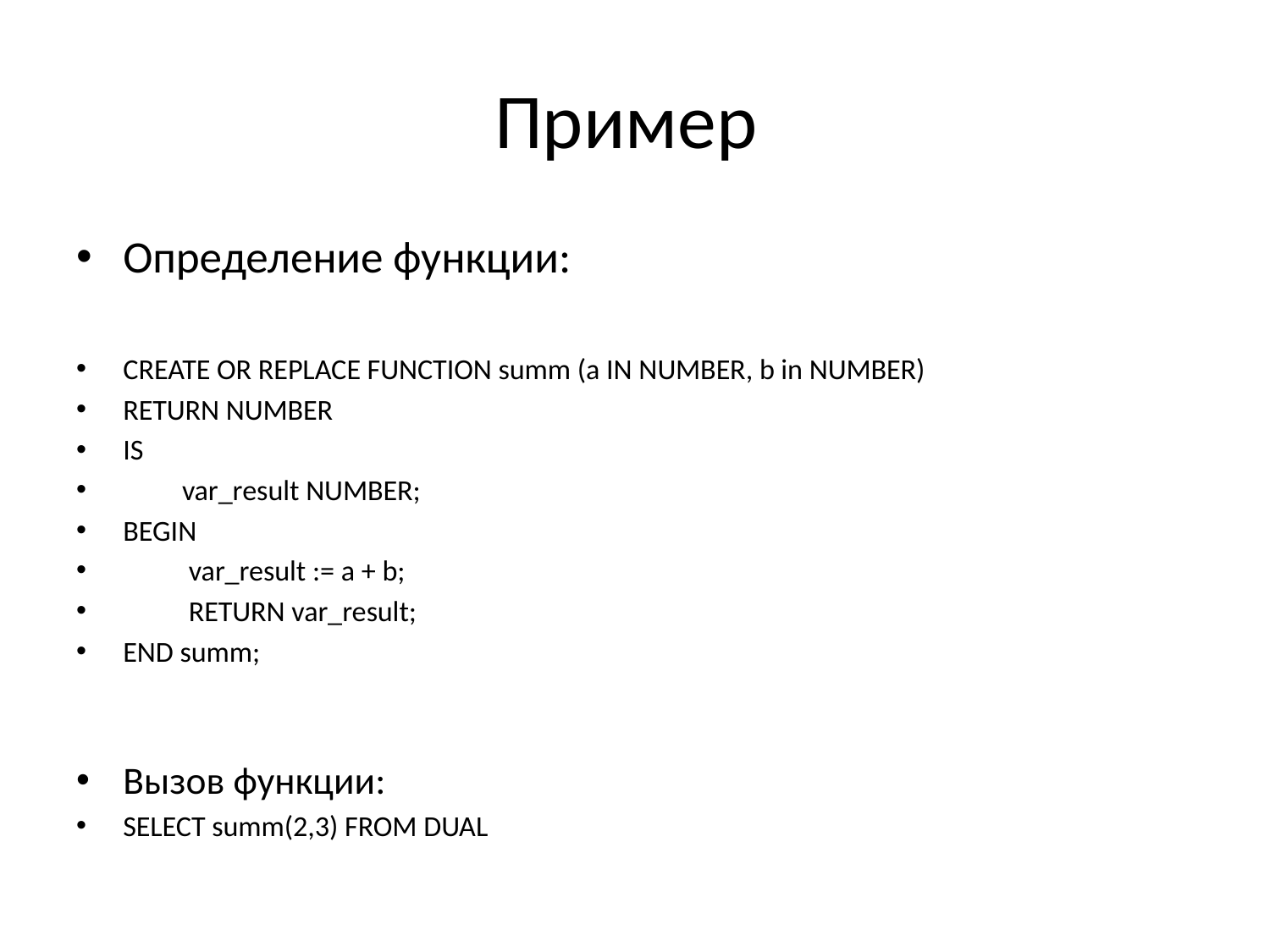

# Пример
Определение функции:

CREATE OR REPLACE FUNCTION summ (a IN NUMBER, b in NUMBER)
RETURN NUMBER
IS
         var_result NUMBER;
BEGIN
          var_result := a + b;
          RETURN var_result;
END summ;

Вызов функции:
SELECT summ(2,3) FROM DUAL